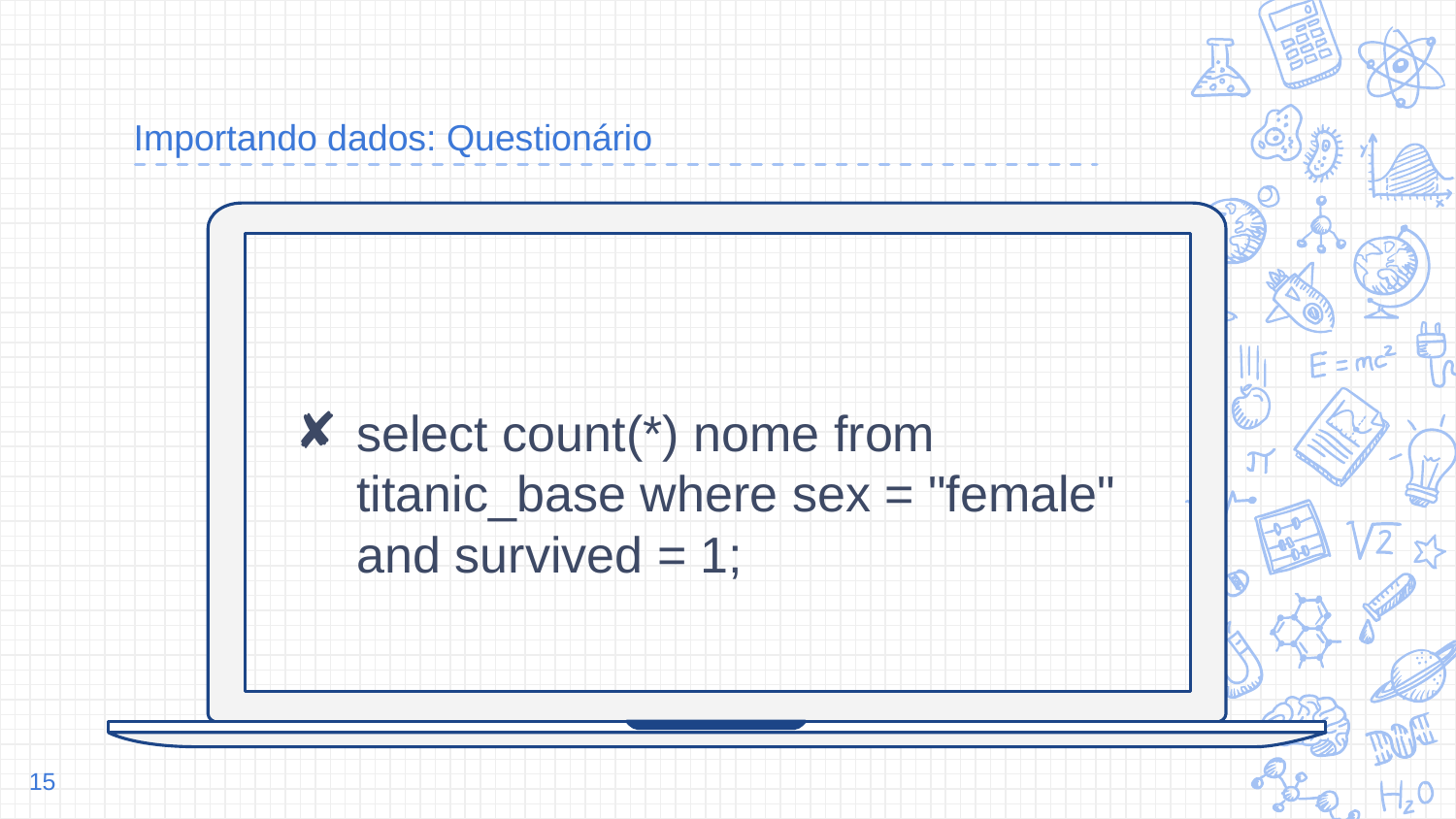

# Importando dados: Questionário

select count(*) nome from titanic_base where sex = "female" and survived = 1;
15